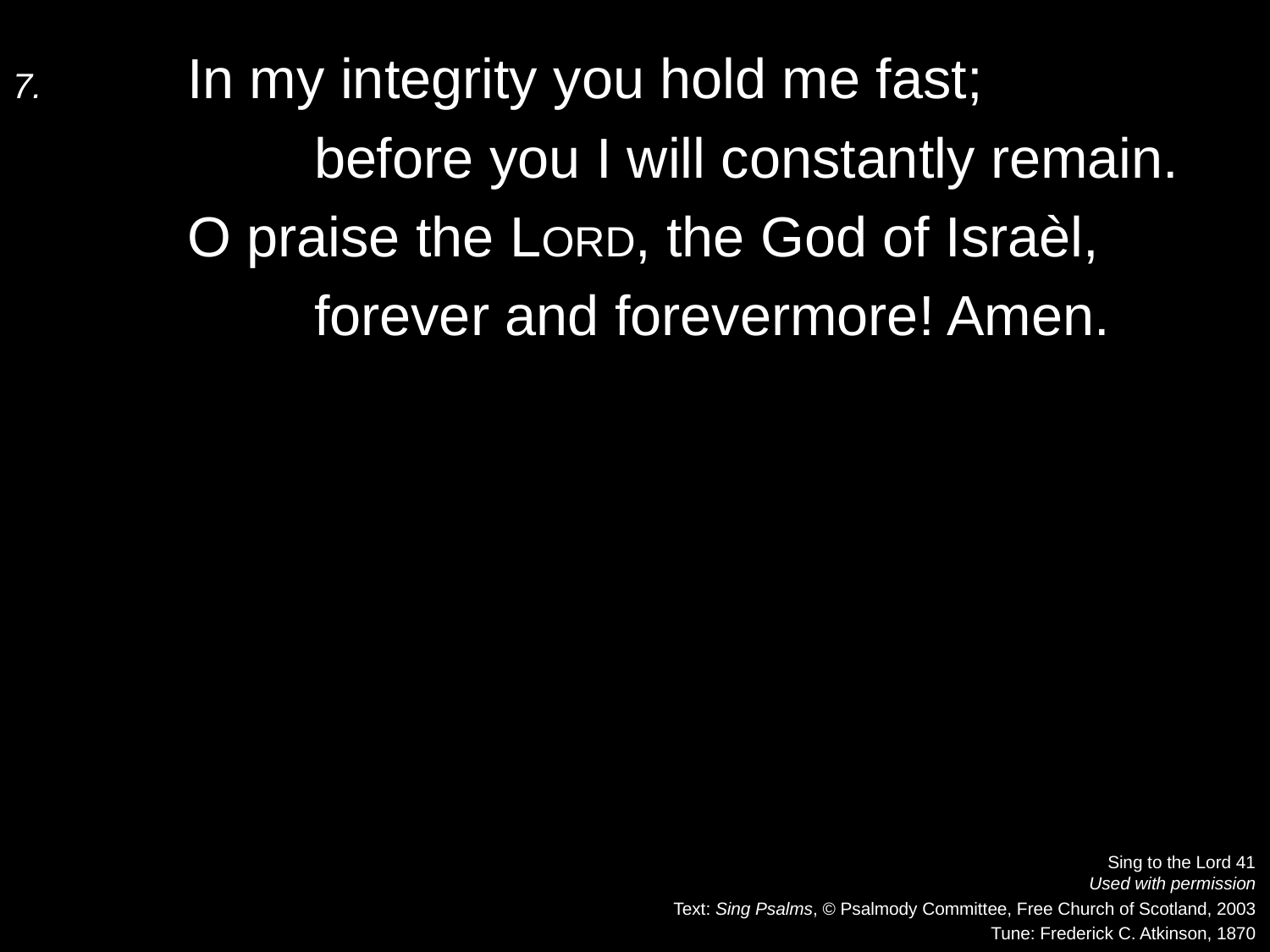

7.	In my integrity you hold me fast;
		before you I will constantly remain.
	O praise the Lord, the God of Israèl,
		forever and forevermore! Amen.
Sing to the Lord 41
Used with permission
Text: Sing Psalms, © Psalmody Committee, Free Church of Scotland, 2003
Tune: Frederick C. Atkinson, 1870